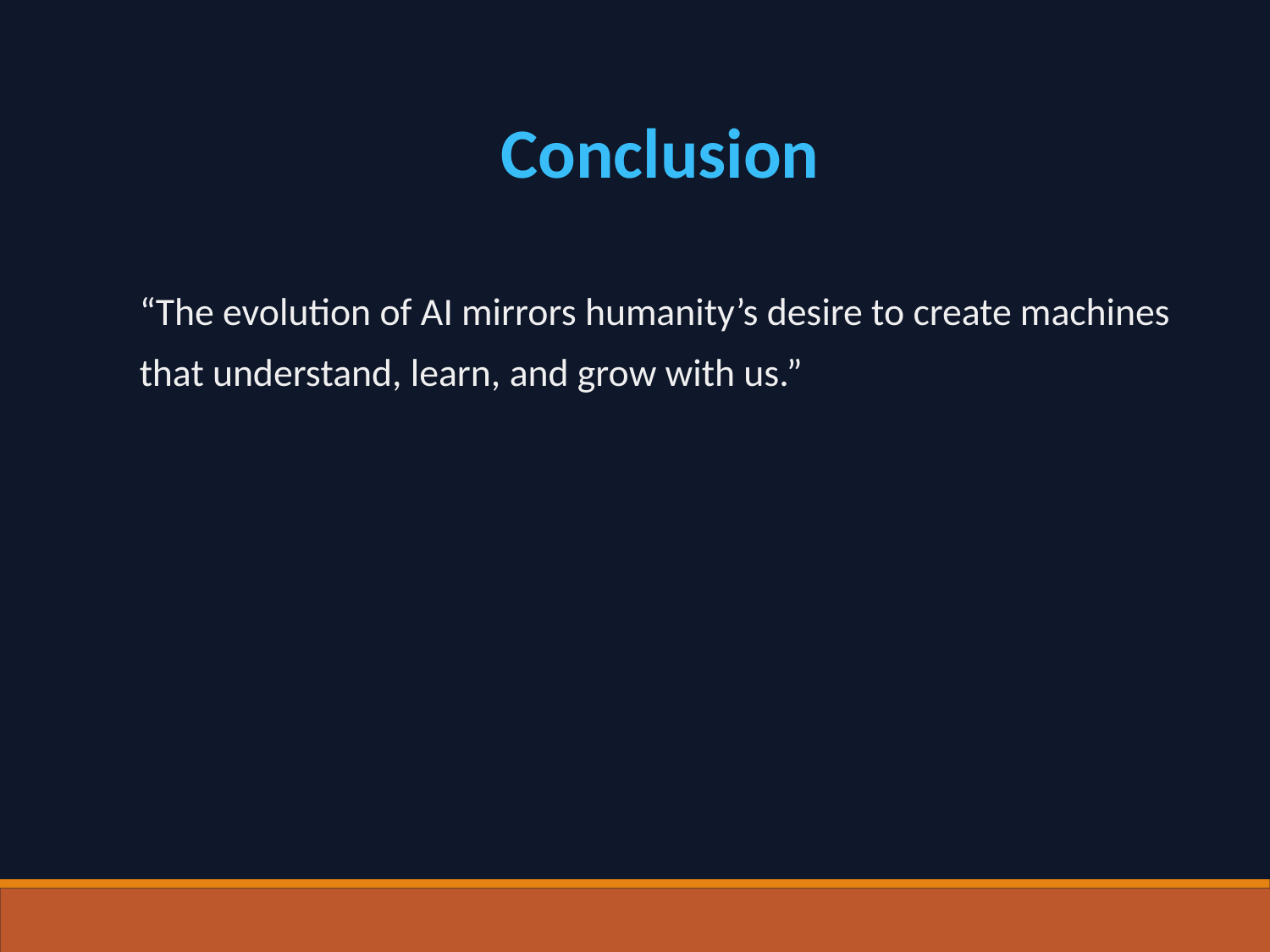

Conclusion

“The evolution of AI mirrors humanity’s desire to create machines that understand, learn, and grow with us.”